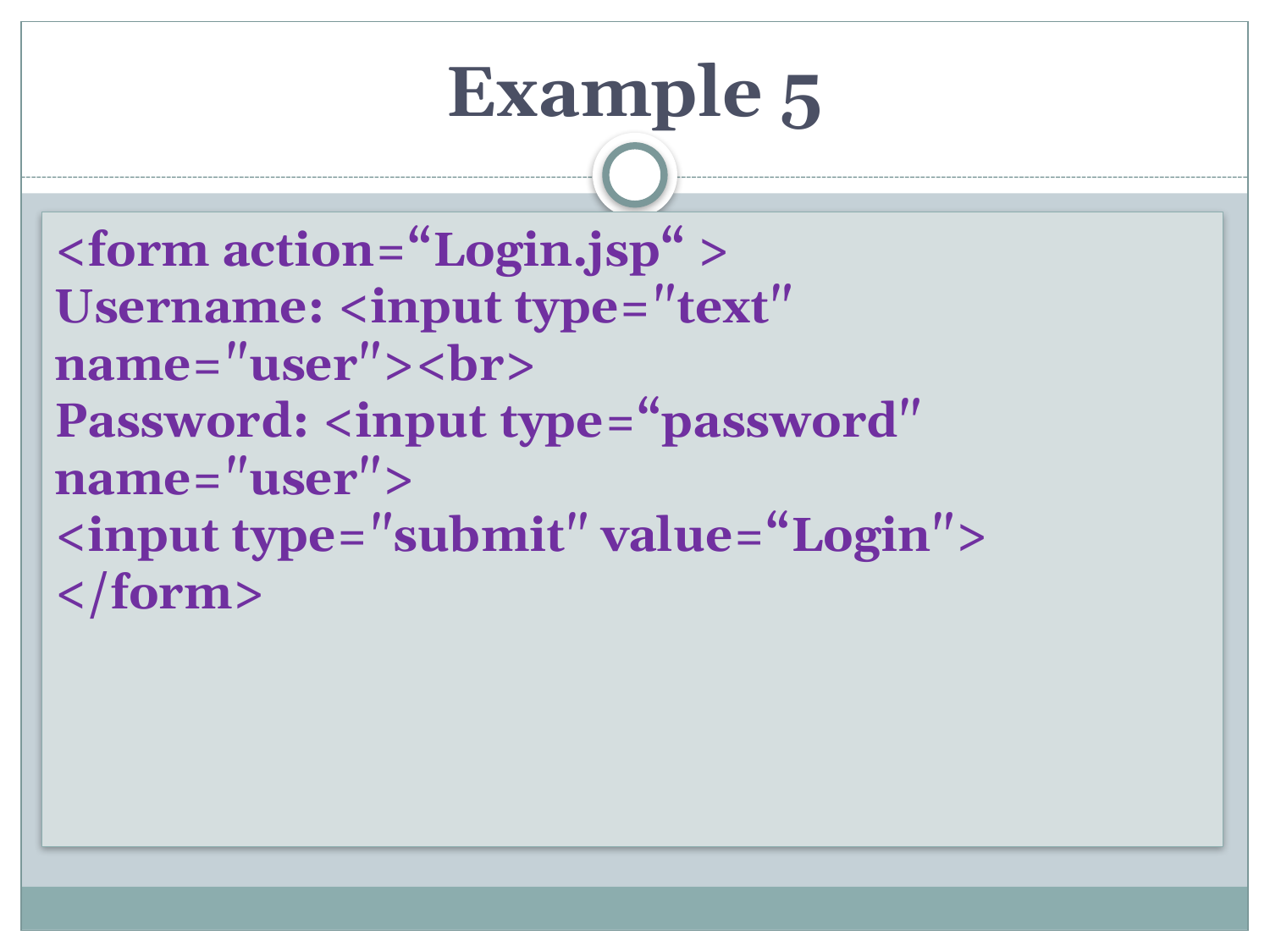

# Example 5
<form action=“Login.jsp“ >
Username: <input type="text" name="user"><br>
Password: <input type=“password" name="user">
<input type="submit" value=“Login">
</form>